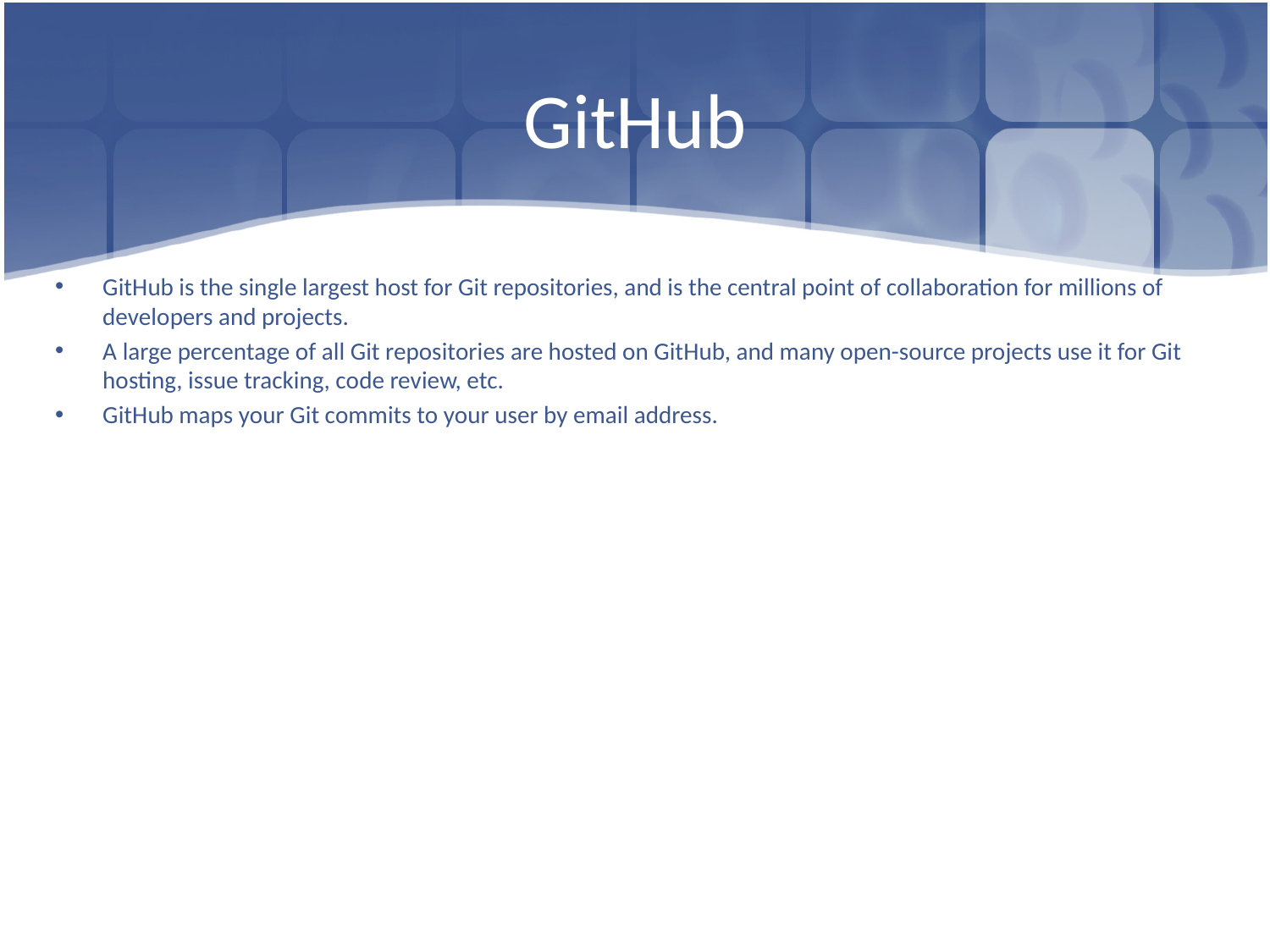

# GitHub
GitHub is the single largest host for Git repositories, and is the central point of collaboration for millions of developers and projects.
A large percentage of all Git repositories are hosted on GitHub, and many open-source projects use it for Git hosting, issue tracking, code review, etc.
GitHub maps your Git commits to your user by email address.